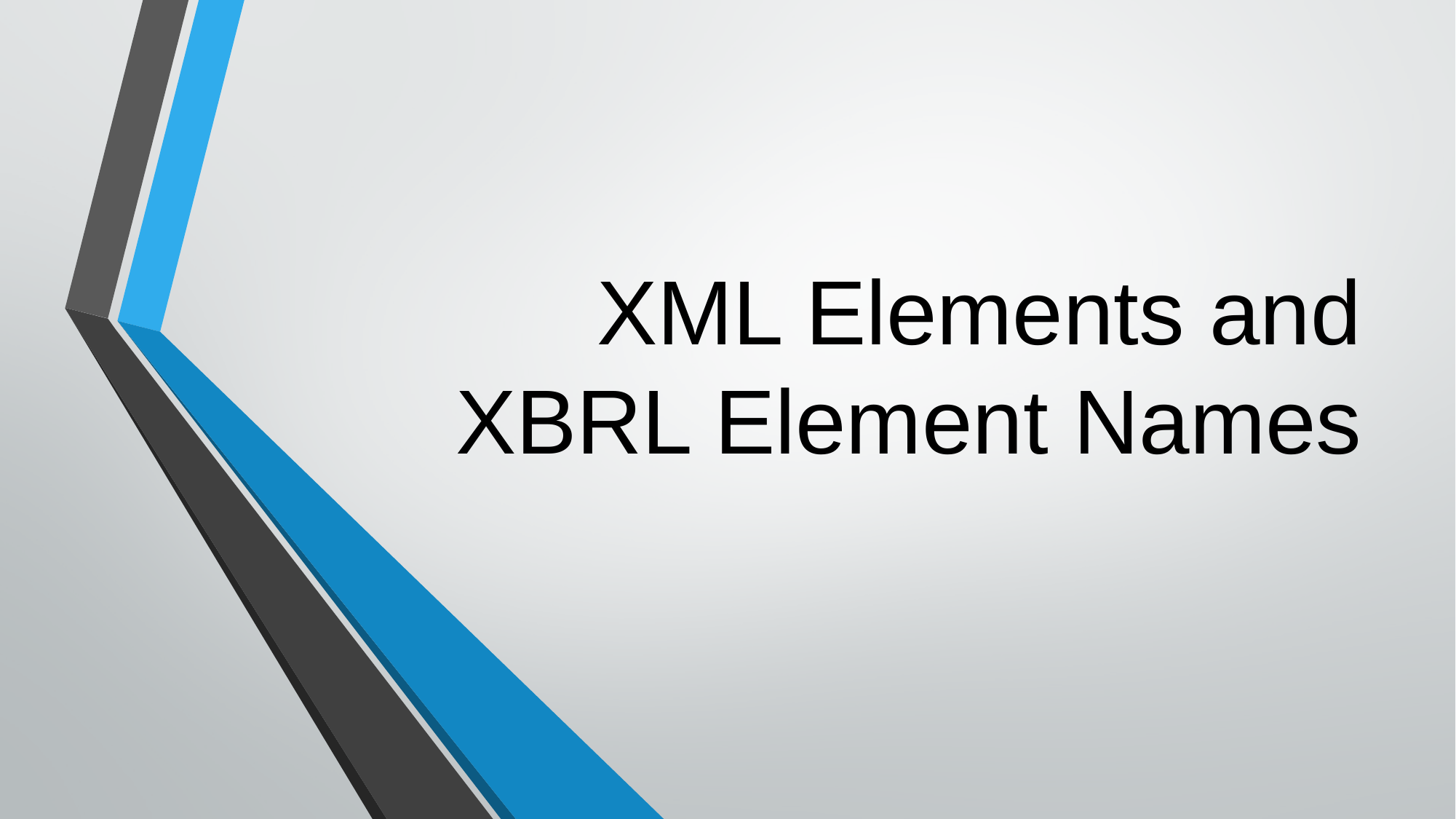

# XML Elements and XBRL Element Names